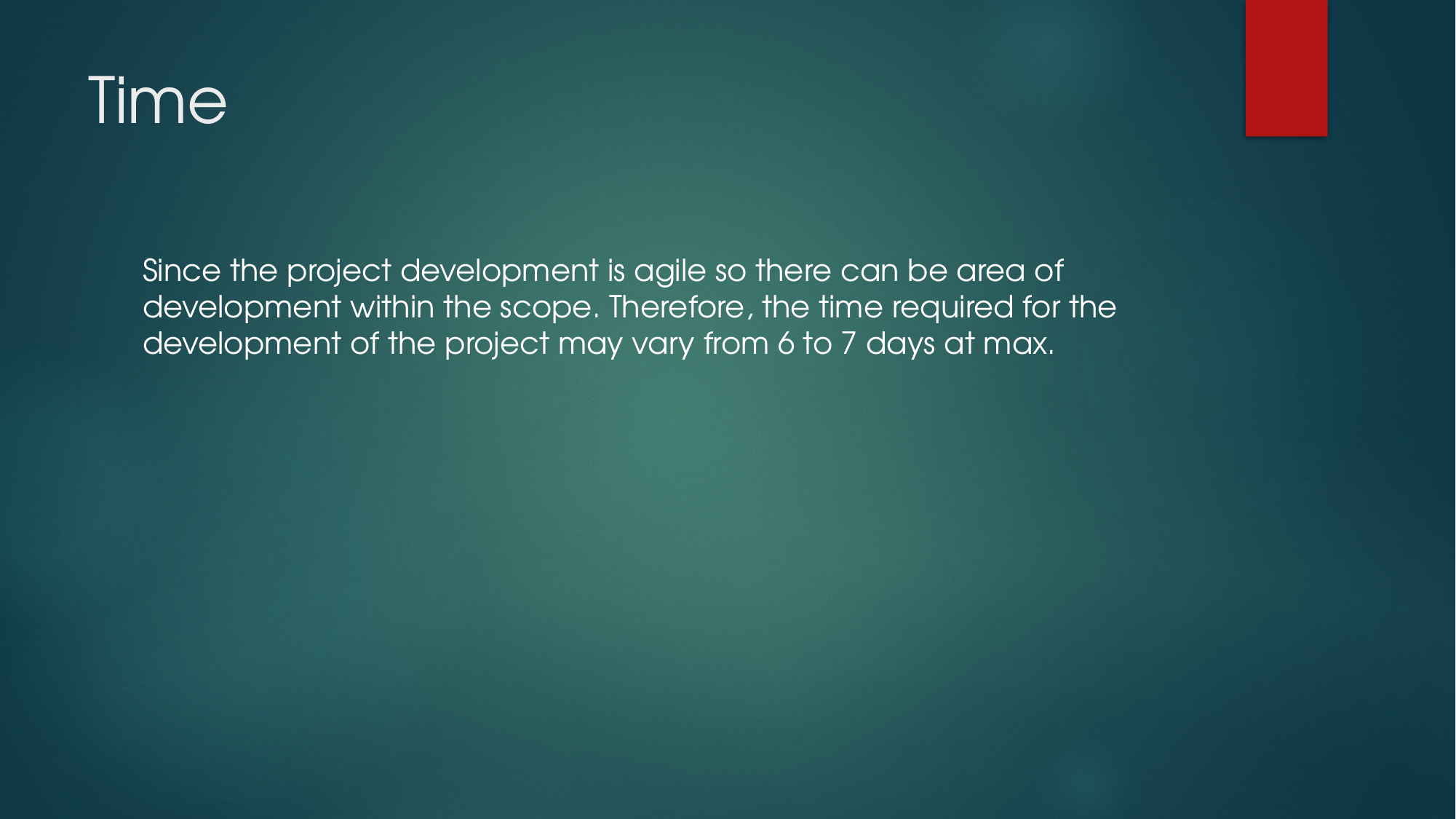

# Time
Since the project development is agile so there can be area of development within the scope. Therefore, the time required for the development of the project may vary from 6 to 7 days at max.